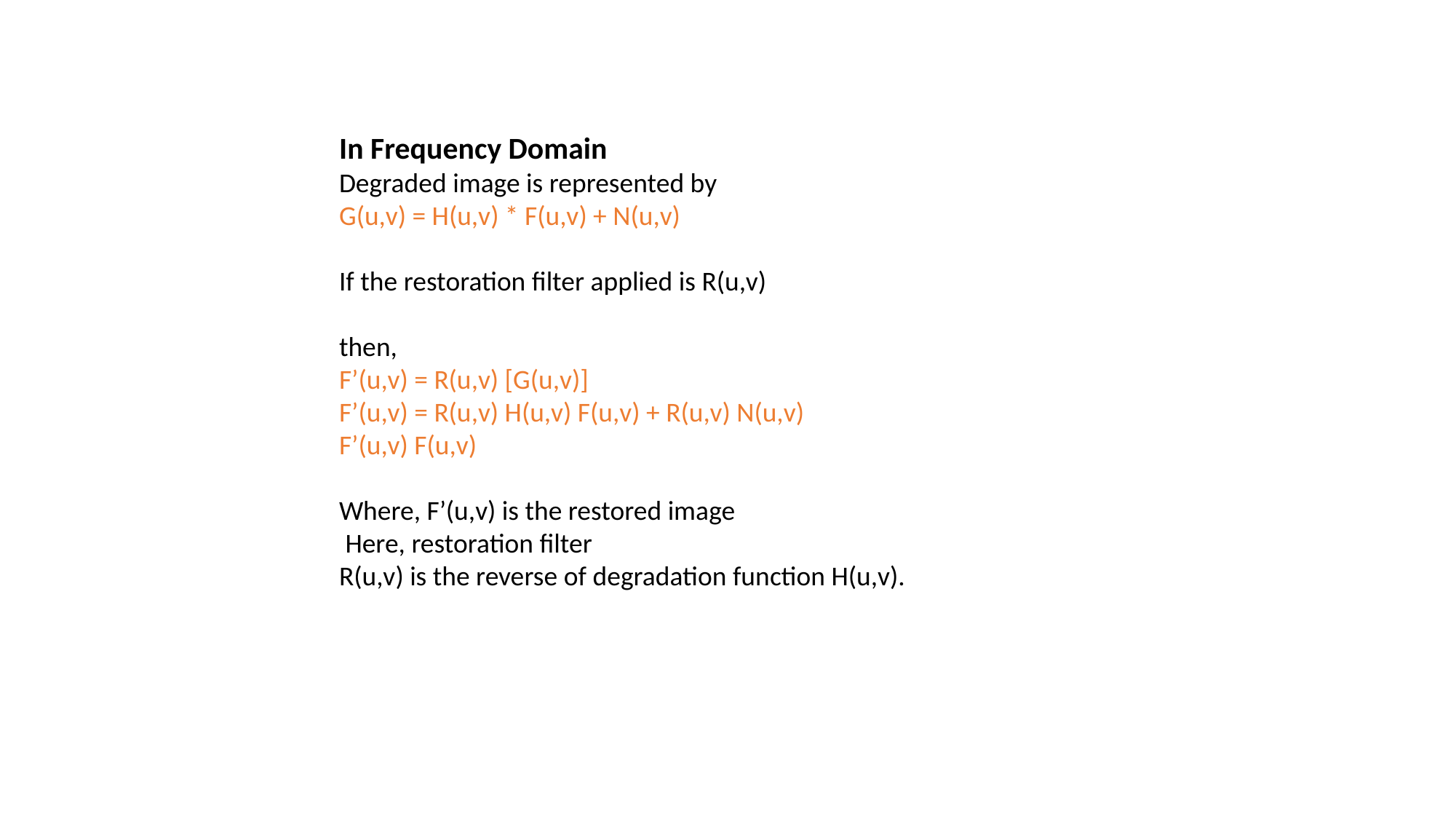

In Frequency Domain
Degraded image is represented by
G(u,v) = H(u,v) * F(u,v) + N(u,v)

If the restoration filter applied is R(u,v)

then,
F’(u,v) = R(u,v) [G(u,v)]
F’(u,v) = R(u,v) H(u,v) F(u,v) + R(u,v) N(u,v)
F’(u,v) F(u,v)

Where, F’(u,v) is the restored image
 Here, restoration filter
R(u,v) is the reverse of degradation function H(u,v).